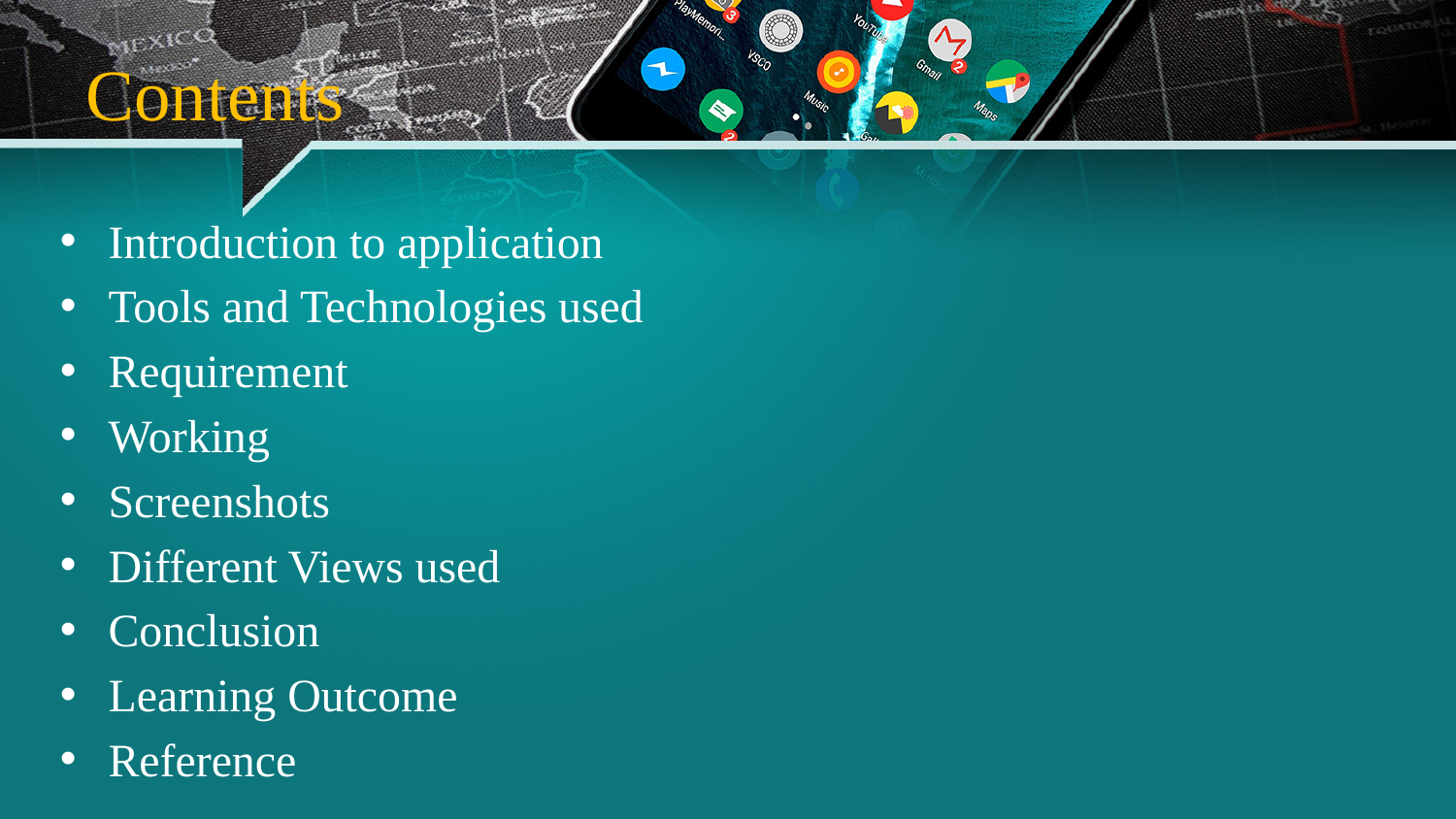

# Contents
Introduction to application
Tools and Technologies used
Requirement
Working
Screenshots
Different Views used
Conclusion
Learning Outcome
Reference